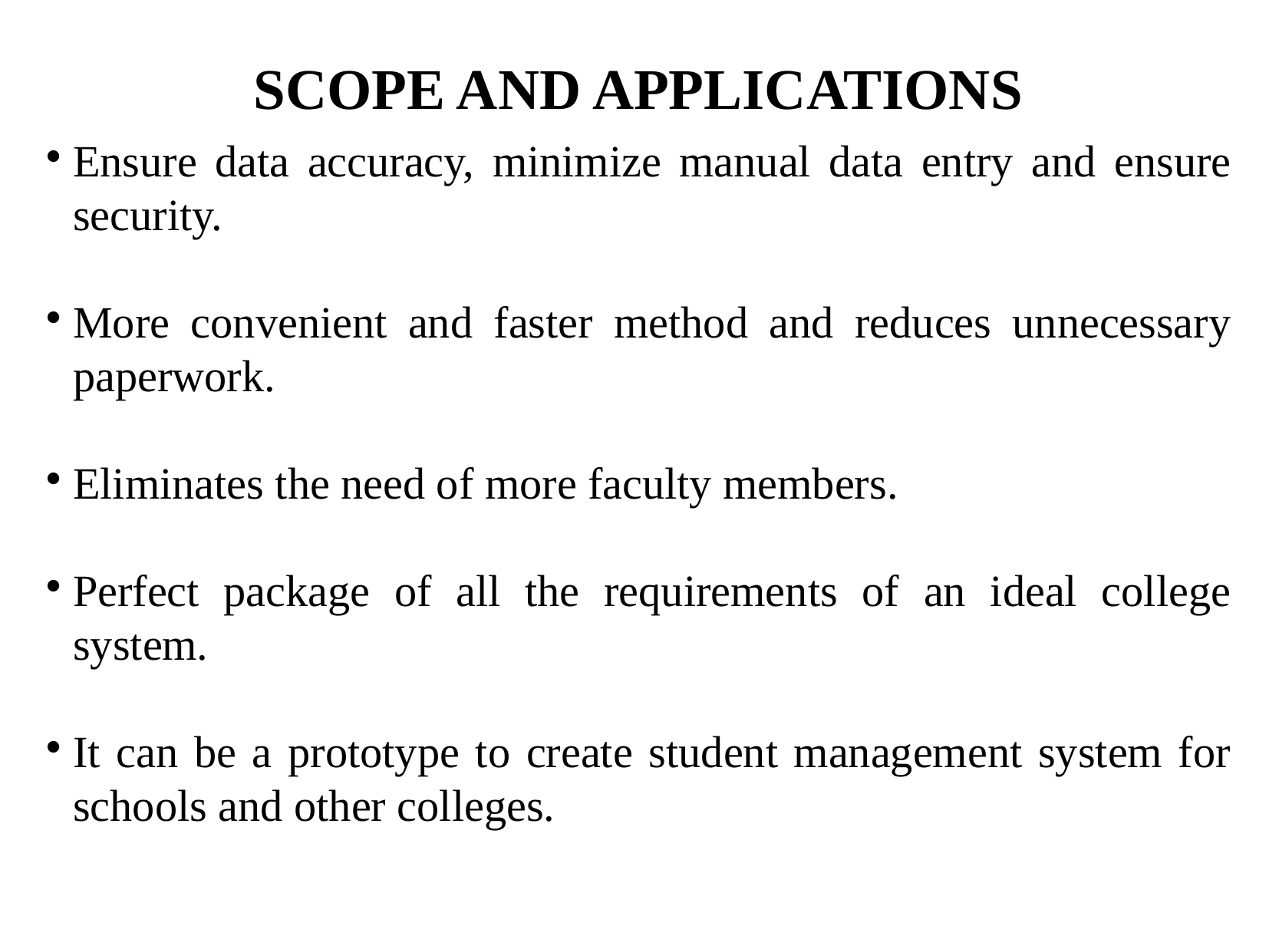

SCOPE AND APPLICATIONS

Ensure data accuracy, minimize manual data entry and ensure security.

More convenient and faster method and reduces unnecessary paperwork.

Eliminates the need of more faculty members.

Perfect package of all the requirements of an ideal college system.

It can be a prototype to create student management system for schools and other colleges.